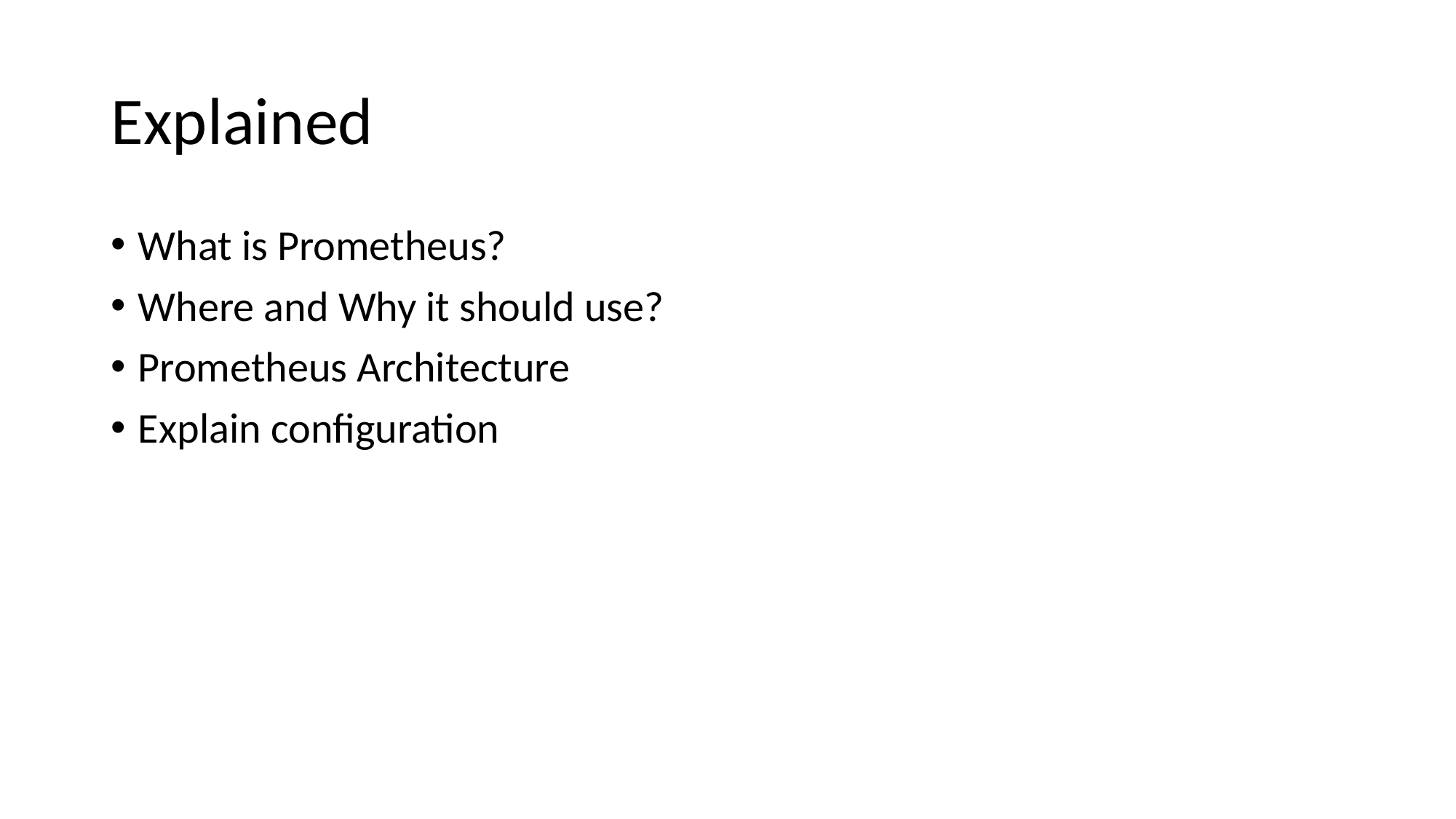

# Explained
What is Prometheus?
Where and Why it should use?
Prometheus Architecture
Explain configuration